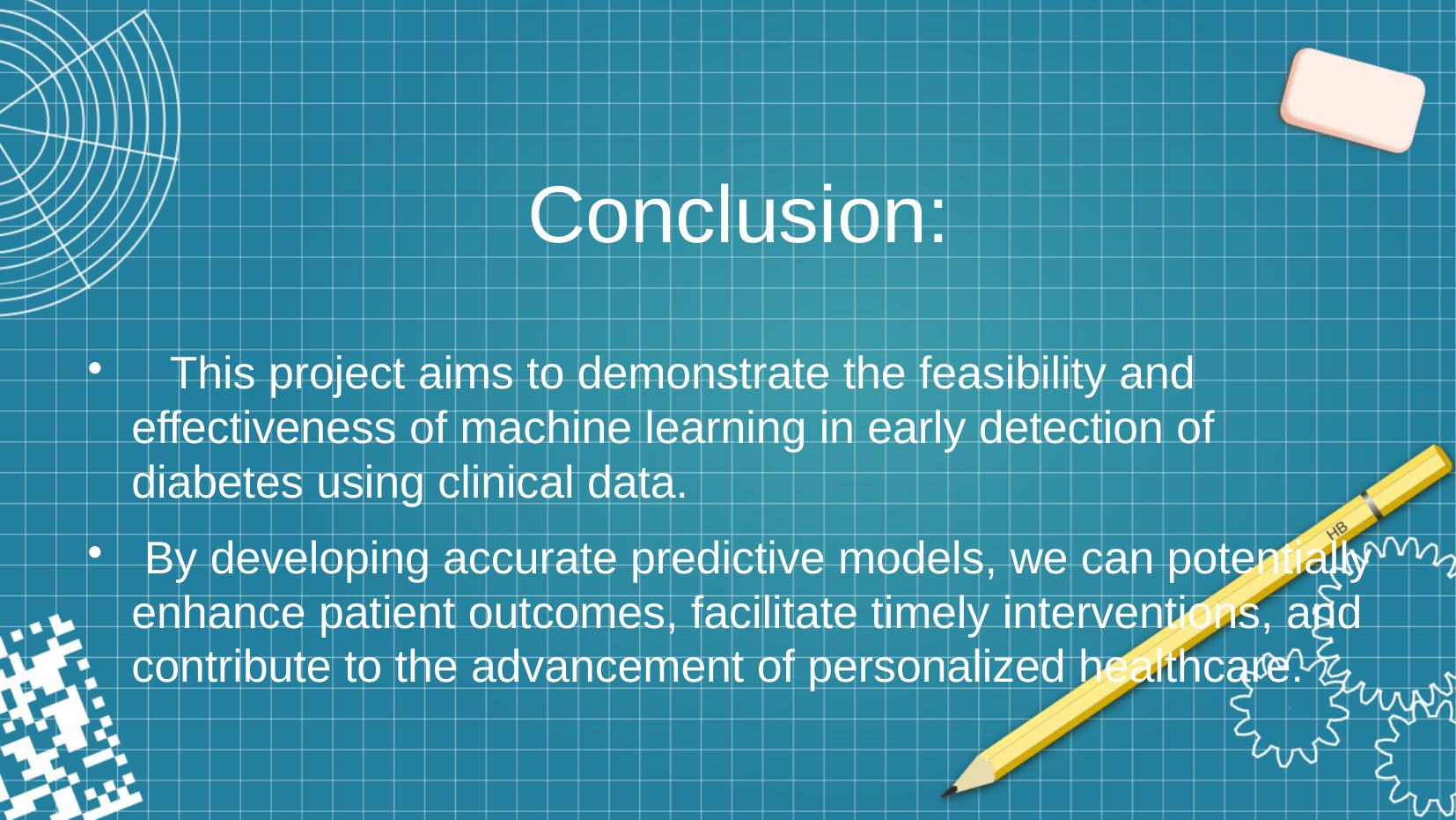

# Conclusion:
   This project aims to demonstrate the feasibility and effectiveness of machine learning in early detection of diabetes using clinical data.
 By developing accurate predictive models, we can potentially enhance patient outcomes, facilitate timely interventions, and contribute to the advancement of personalized healthcare.